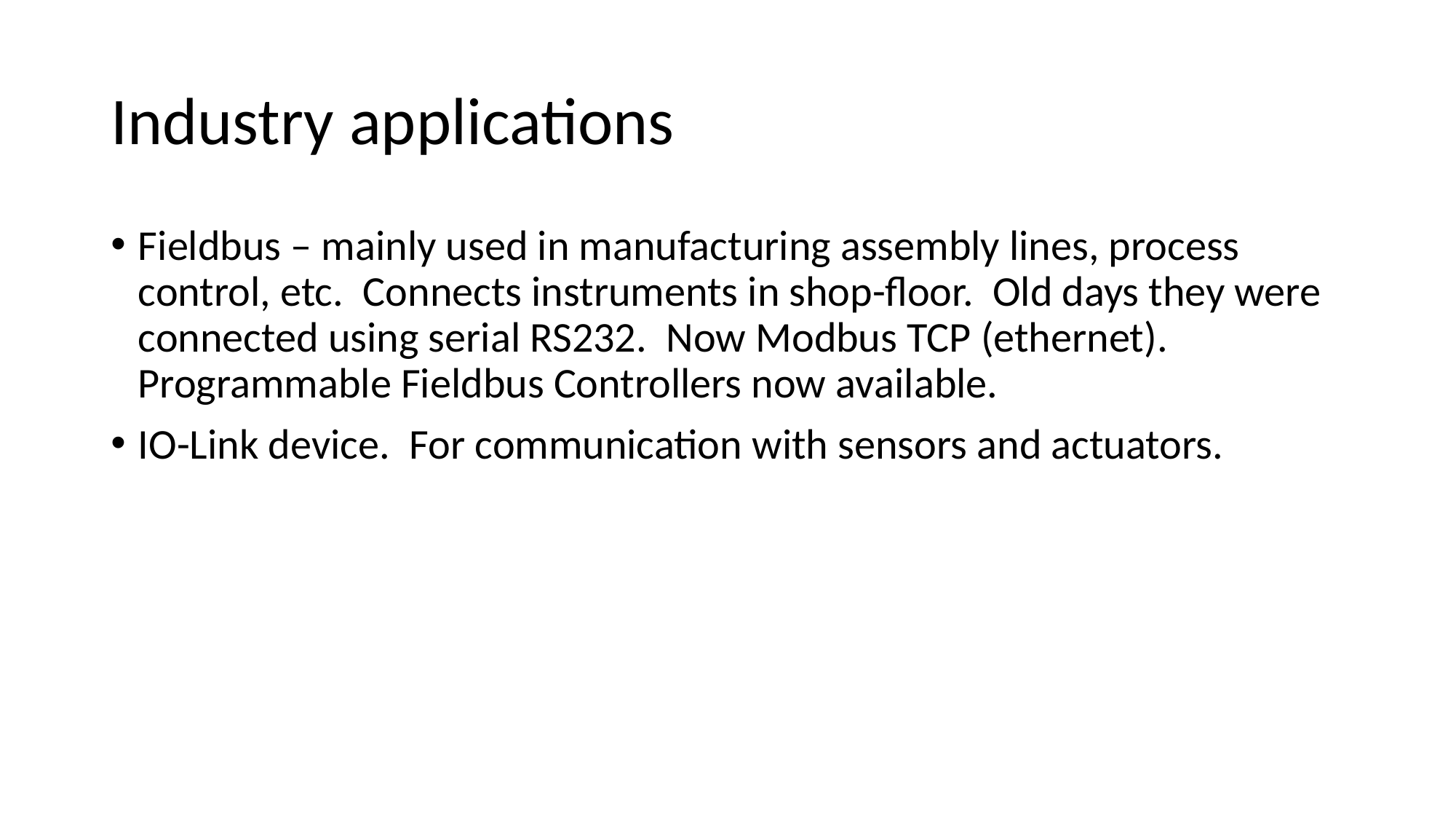

# Industry applications
Fieldbus – mainly used in manufacturing assembly lines, process control, etc.  Connects instruments in shop-floor.  Old days they were connected using serial RS232.  Now Modbus TCP (ethernet).  Programmable Fieldbus Controllers now available.
IO-Link device.  For communication with sensors and actuators.